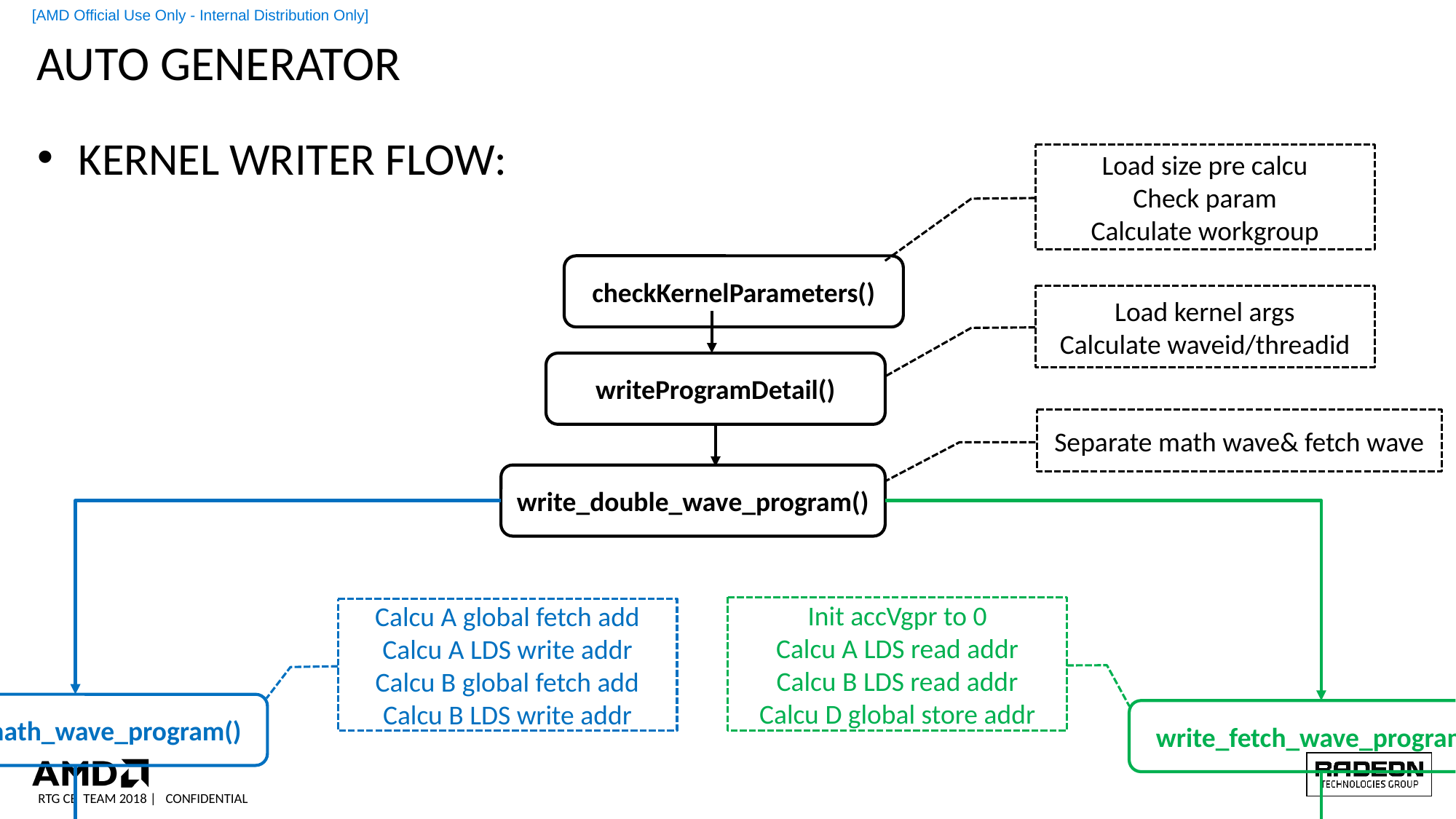

# Auto generator

KERNEL WRITER FLOW:
Load size pre calcu
Check param
Calculate workgroup
checkKernelParameters()
Load kernel args
Calculate waveid/threadid
writeProgramDetail()
Separate math wave& fetch wave
write_double_wave_program()
Init accVgpr to 0
Calcu A LDS read addr
Calcu B LDS read addr
Calcu D global store addr
Calcu A global fetch add
Calcu A LDS write addr
Calcu B global fetch add
Calcu B LDS write addr
write_math_wave_program()
write_fetch_wave_program()
Buffer load A MT to LDS
Buffer load B MT to LDS
Switch LDS double buffer
Move to next fetch addr
fetch_glb_to_lds_loop()
barrier
Read A LDS mfma tile buff0
Read B LDS mfma tile buff0
Read A LDS mfma tile buff1
Read B LDS mfma tile buff1
Math mfma tile buff0
Read A LDS mfma tile buff0
Read B LDS mfma tile buff0
Math mfma tile buff1
…… ……
math_lds_loop()
s_waitcnt
s_waitcnt
barrier
Buffer load A MT to LDS
Buffer load B MT to LDS
Switch LDS double buffer
Move to next fetch addr
fetch_glb_to_lds_loop()
barrier
Read A LDS mfma tile buff0
Read B LDS mfma tile buff0
Read A LDS mfma tile buff1
Read B LDS mfma tile buff1
Math mfma tile buff0
Read A LDS mfma tile buff0
Read B LDS mfma tile buff0
Math mfma tile buff1
…… ……
math_lds_loop()
s_waitcnt
s_waitcnt
Read accVgpr
Data format
Store to matrix D addr
store_result()
Free gprs()